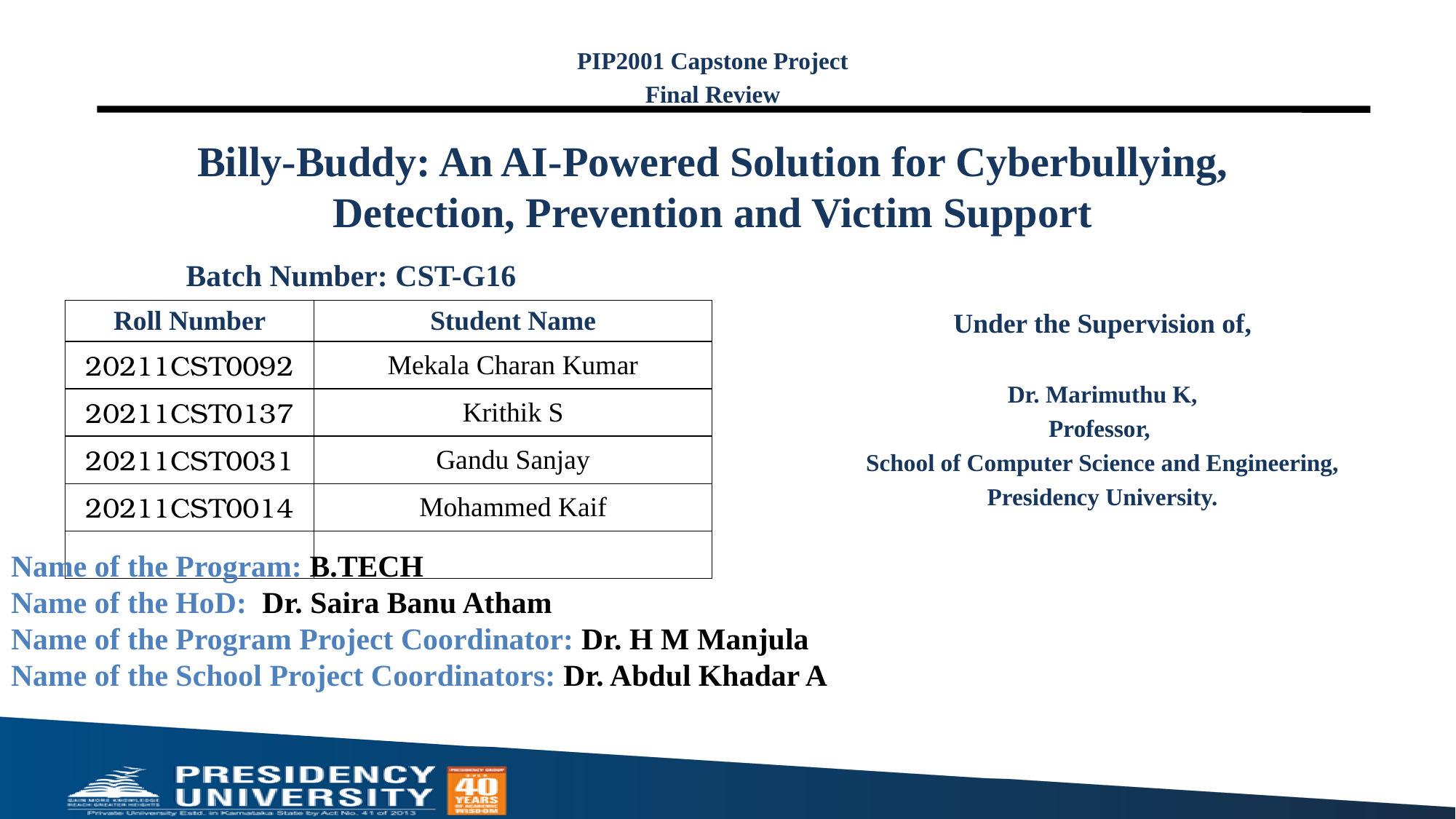

PIP2001 Capstone Project
Final Review
# Billy-Buddy: An AI-Powered Solution for Cyberbullying, Detection, Prevention and Victim Support
            Batch Number: CST-G16

|  |  |
| --- | --- |
|  |  |
|  |  |
|  |  |
|  |  |
Under the Supervision of,

Dr. Marimuthu K,
Professor,
School of Computer Science and Engineering,
Presidency University.

| Roll Number | Student Name |
| --- | --- |
| 20211CST0092 | Mekala Charan Kumar |
| 20211CST0137 | Krithik S |
| 20211CST0031 | Gandu Sanjay |
| 20211CST0014 | Mohammed Kaif |
|  |  |
Name of the Program: B.TECH
Name of the HoD:  Dr. Saira Banu Atham
Name of the Program Project Coordinator: Dr. H M Manjula
Name of the School Project Coordinators: Dr. Abdul Khadar A